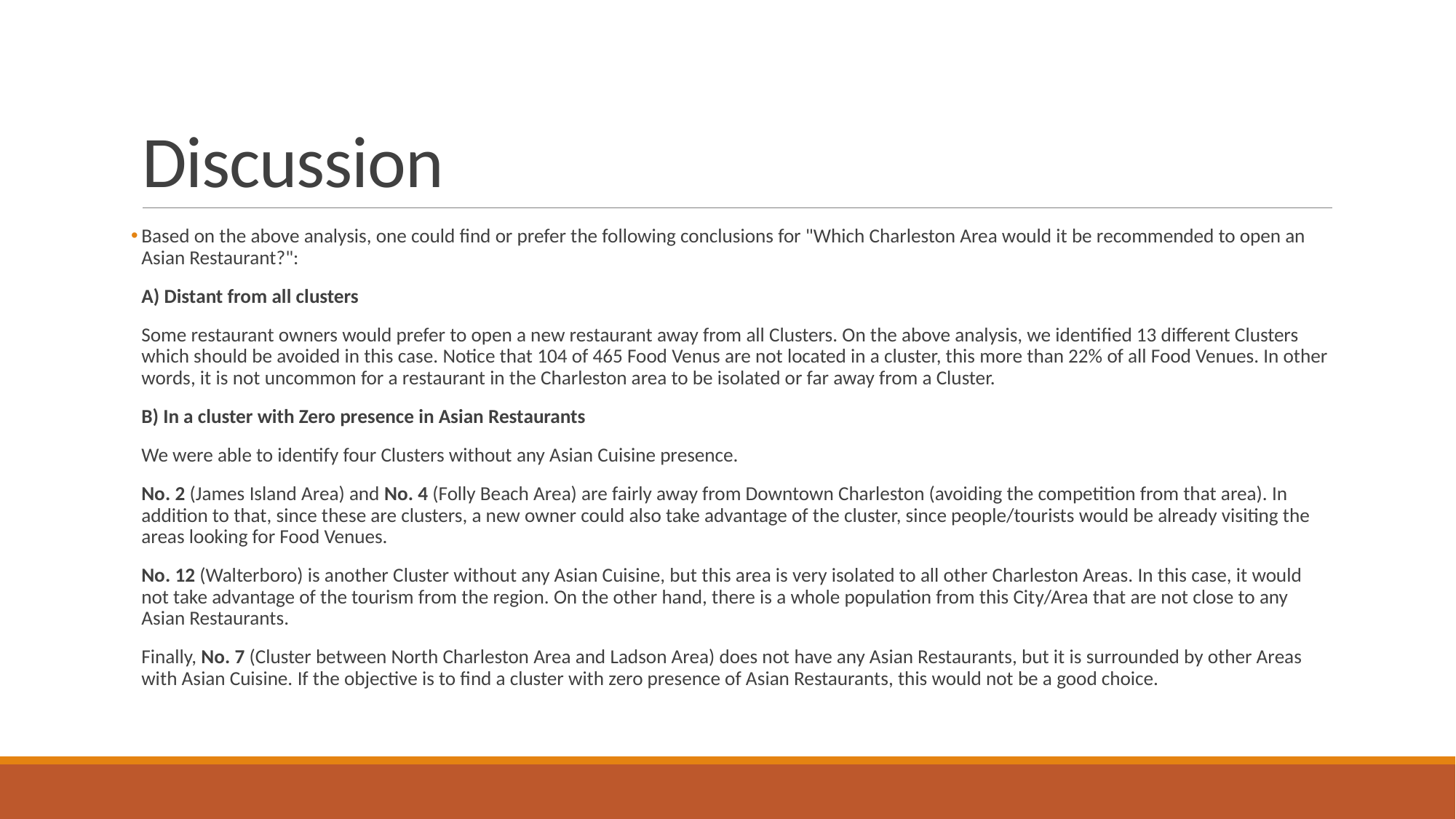

# Discussion
Based on the above analysis, one could find or prefer the following conclusions for "Which Charleston Area would it be recommended to open an Asian Restaurant?":
A) Distant from all clusters
Some restaurant owners would prefer to open a new restaurant away from all Clusters. On the above analysis, we identified 13 different Clusters which should be avoided in this case. Notice that 104 of 465 Food Venus are not located in a cluster, this more than 22% of all Food Venues. In other words, it is not uncommon for a restaurant in the Charleston area to be isolated or far away from a Cluster.
B) In a cluster with Zero presence in Asian Restaurants
We were able to identify four Clusters without any Asian Cuisine presence.
No. 2 (James Island Area) and No. 4 (Folly Beach Area) are fairly away from Downtown Charleston (avoiding the competition from that area). In addition to that, since these are clusters, a new owner could also take advantage of the cluster, since people/tourists would be already visiting the areas looking for Food Venues.
No. 12 (Walterboro) is another Cluster without any Asian Cuisine, but this area is very isolated to all other Charleston Areas. In this case, it would not take advantage of the tourism from the region. On the other hand, there is a whole population from this City/Area that are not close to any Asian Restaurants.
Finally, No. 7 (Cluster between North Charleston Area and Ladson Area) does not have any Asian Restaurants, but it is surrounded by other Areas with Asian Cuisine. If the objective is to find a cluster with zero presence of Asian Restaurants, this would not be a good choice.